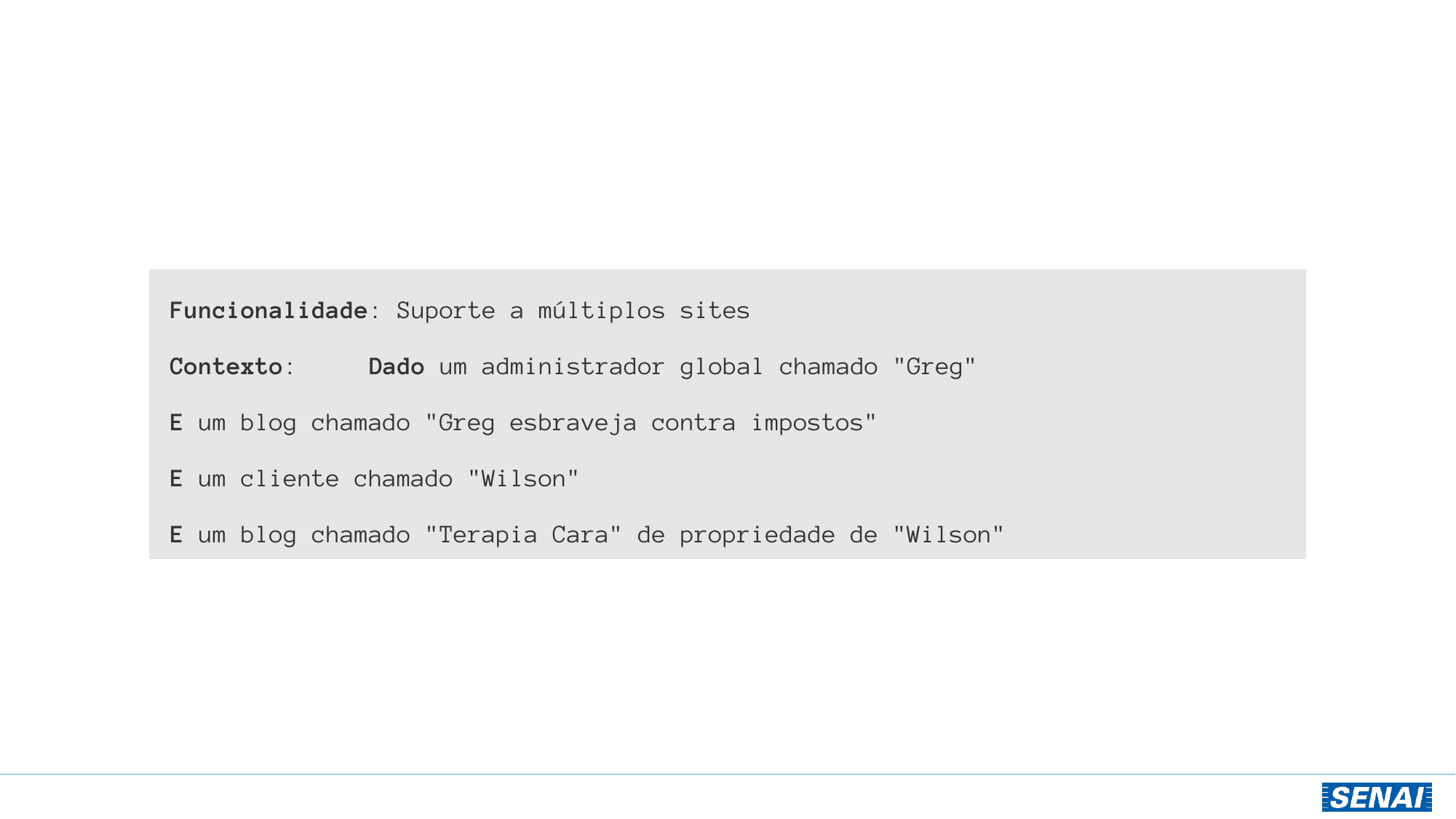

Funcionalidade: Suporte a múltiplos sites
Contexto:     Dado um administrador global chamado "Greg"
E um blog chamado "Greg esbraveja contra impostos"
E um cliente chamado "Wilson"
E um blog chamado "Terapia Cara" de propriedade de "Wilson"